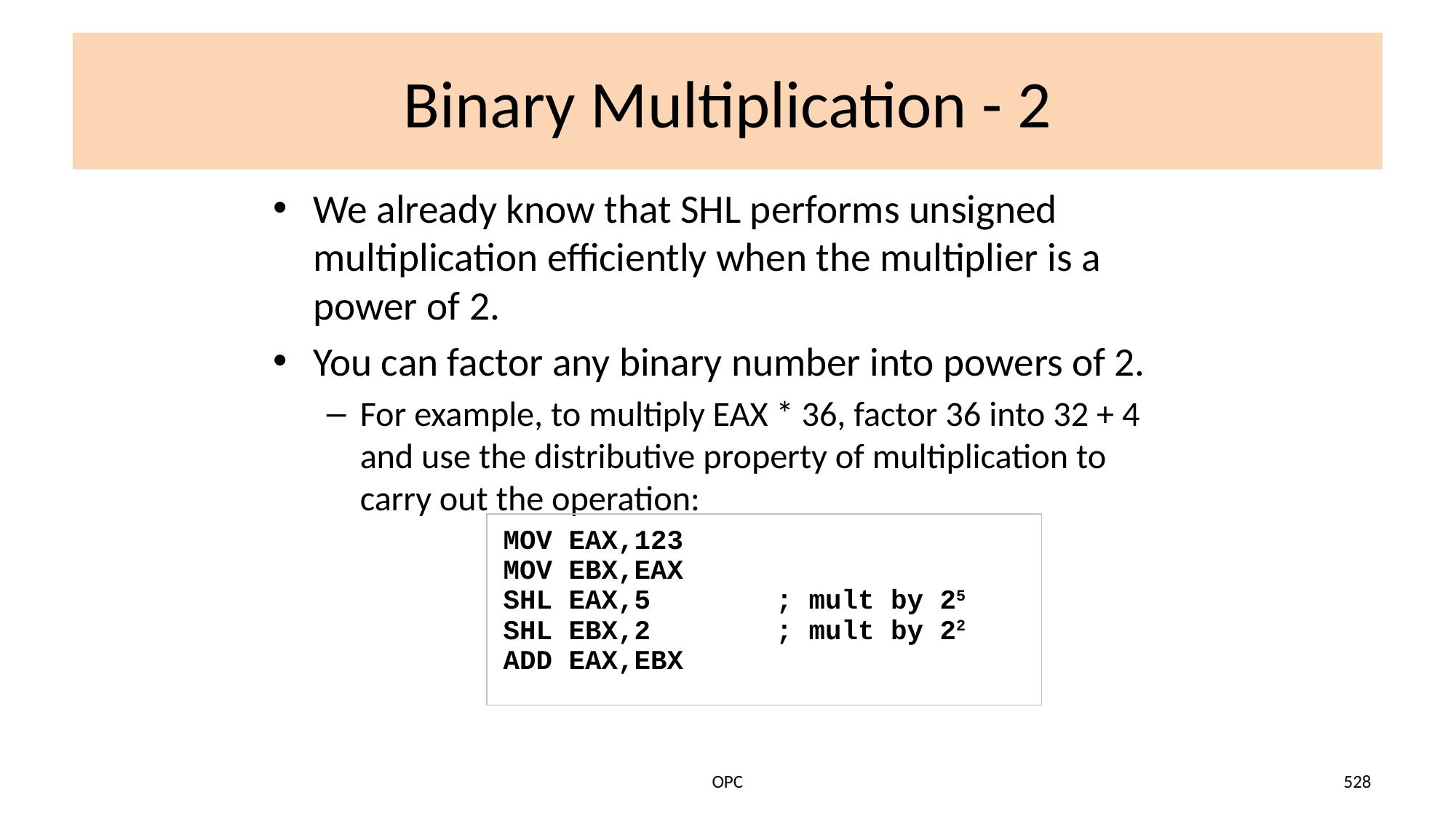

# Binary Multiplication - 2
We already know that SHL performs unsigned multiplication efficiently when the multiplier is a power of 2.
You can factor any binary number into powers of 2.
For example, to multiply EAX * 36, factor 36 into 32 + 4 and use the distributive property of multiplication to carry out the operation:
MOV EAX,123
MOV EBX,EAX
SHL EAX,5	; mult by 25
SHL EBX,2	; mult by 22
ADD EAX,EBX
OPC
528